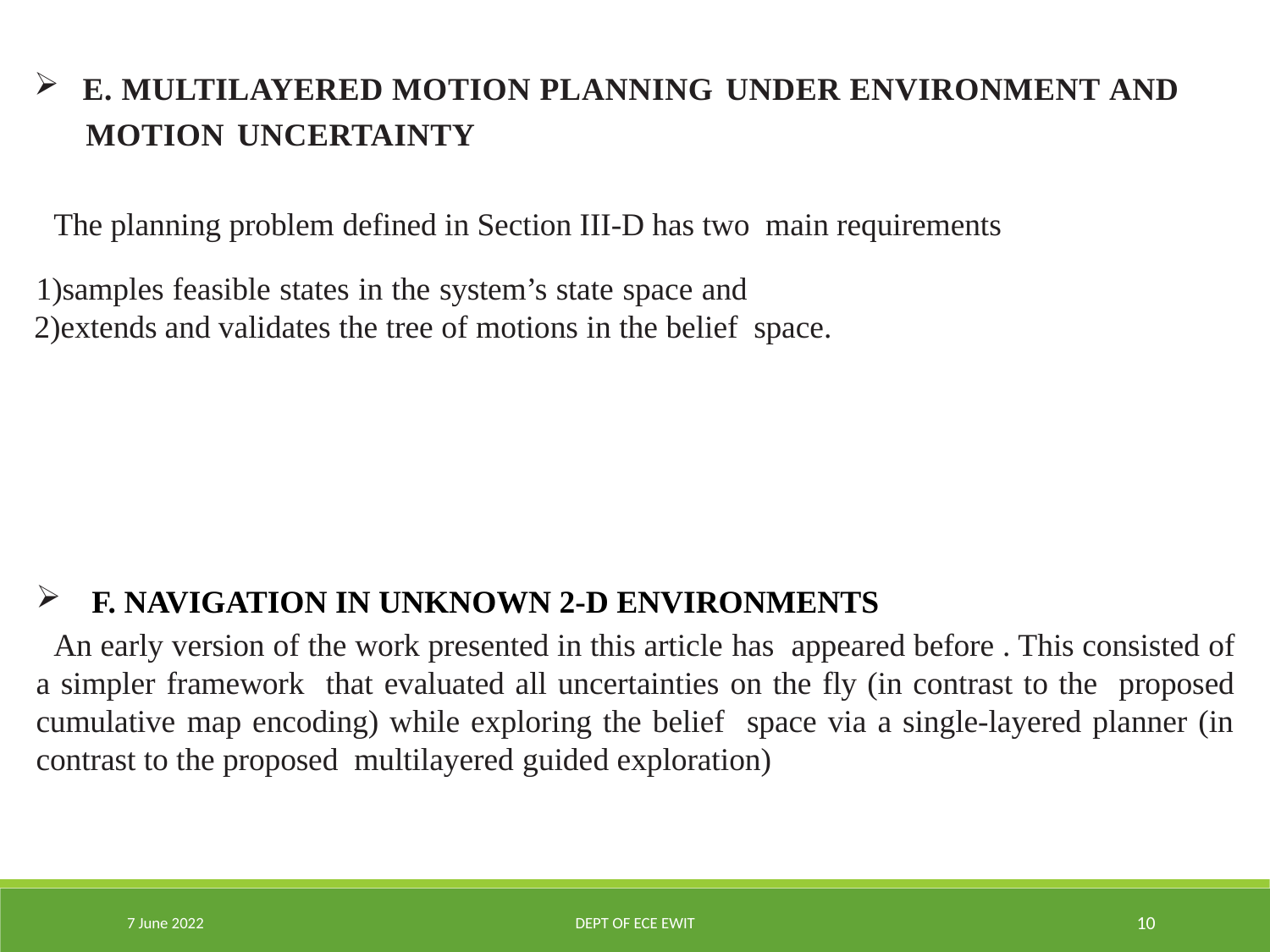

E. MULTILAYERED MOTION PLANNING UNDER ENVIRONMENT AND

      MOTION UNCERTAINTY

The planning problem defined in Section III-D has two  main requirements

samples feasible states in the system’s state space and
extends and validates the tree of motions in the belief  space.

 F. NAVIGATION IN UNKNOWN 2-D ENVIRONMENTS
An early version of the work presented in this article has  appeared before . This consisted of a simpler framework  that evaluated all uncertainties on the fly (in contrast to the  proposed cumulative map encoding) while exploring the belief  space via a single-layered planner (in contrast to the proposed  multilayered guided exploration)
7 June 2022
DEPT of ECE EWIT
10